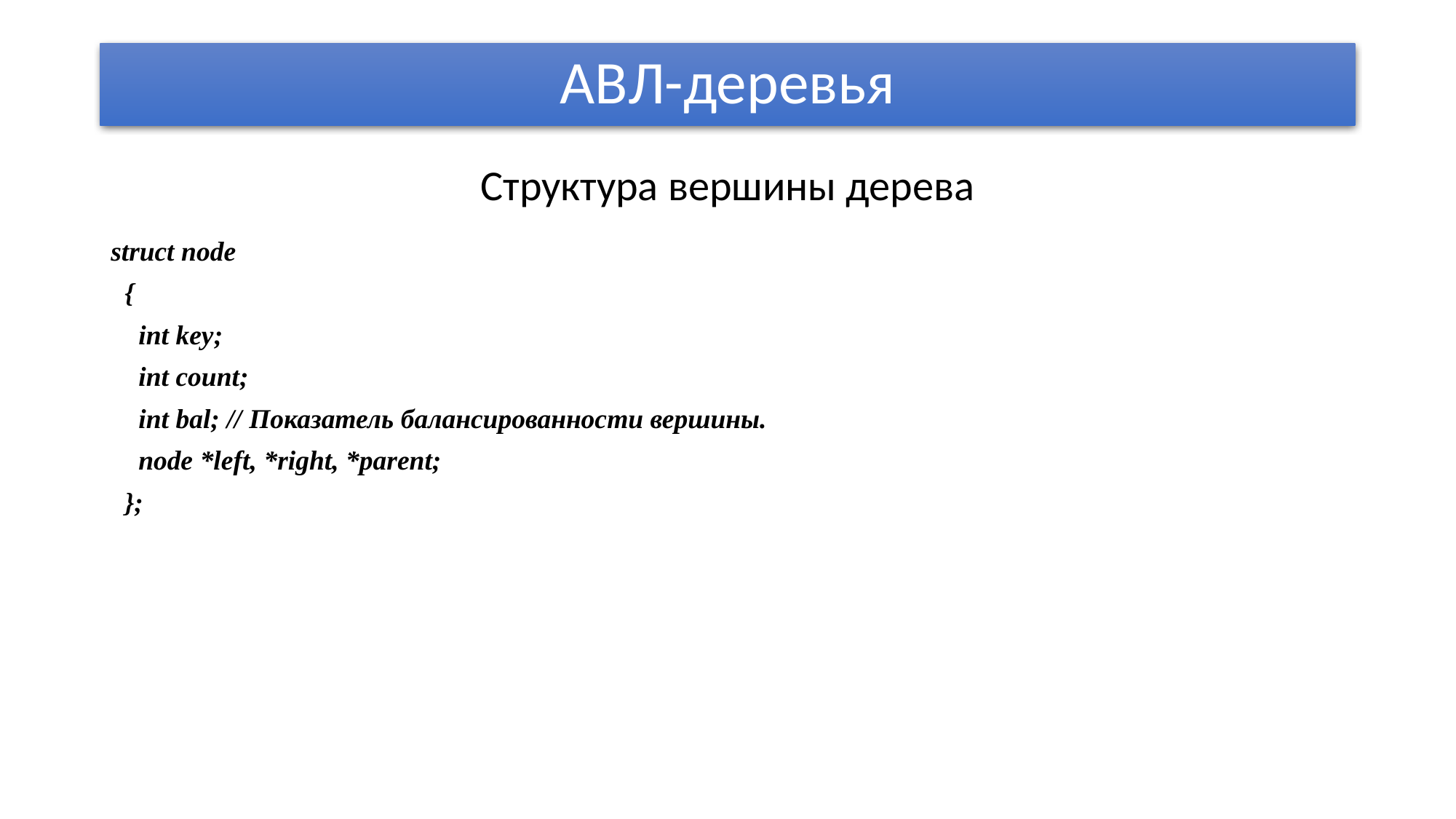

# АВЛ-деревья
Структура вершины дерева
struct node
  {
    int key;
    int count;
    int bal; // Показатель балансированности вершины.
    node *left, *right, *parent;
  };